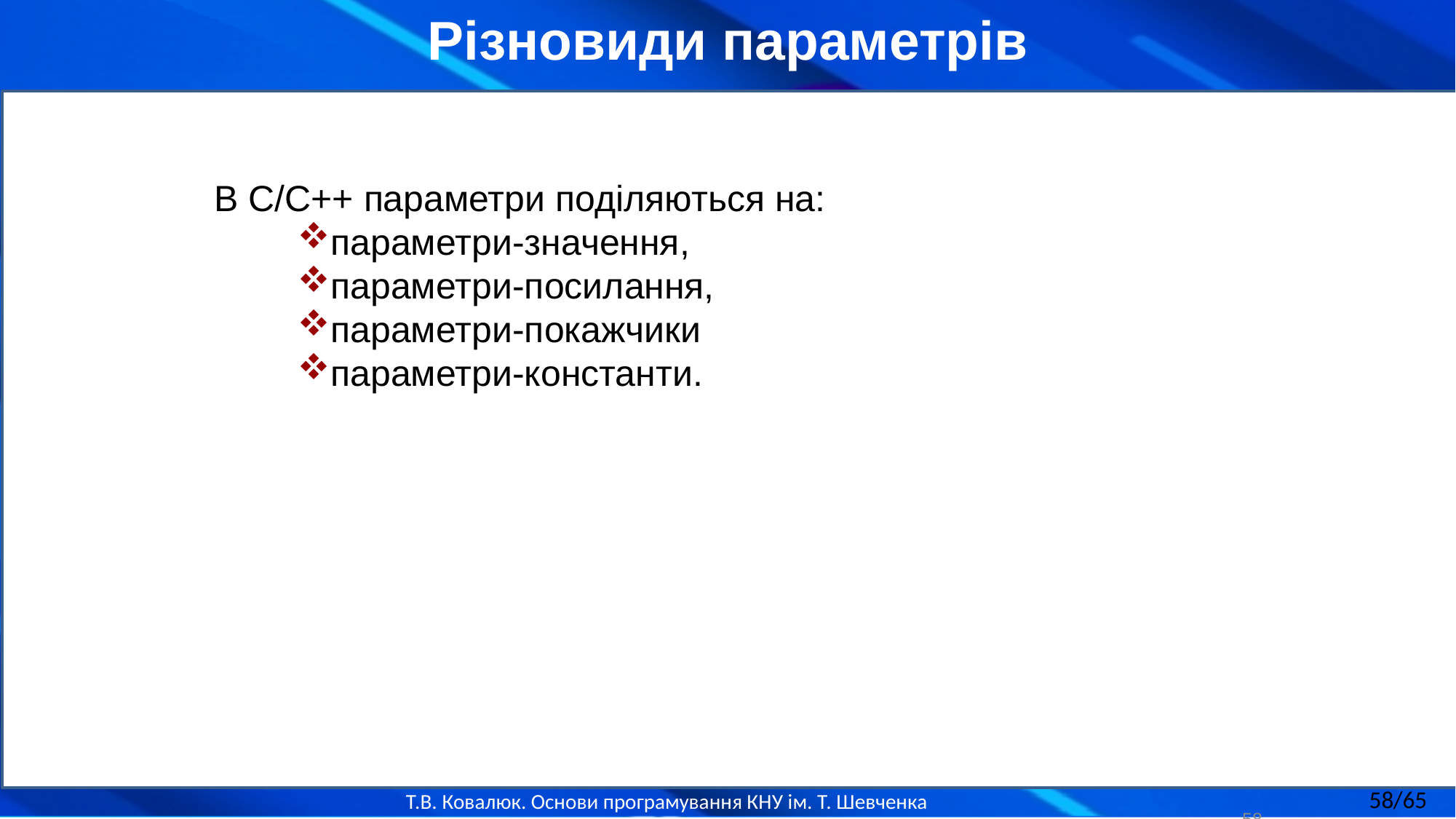

Різновиди параметрів
В С/C++ параметри поділяються на:
параметри-значення,
параметри-посилання,
параметри-покажчики
параметри-константи.
58